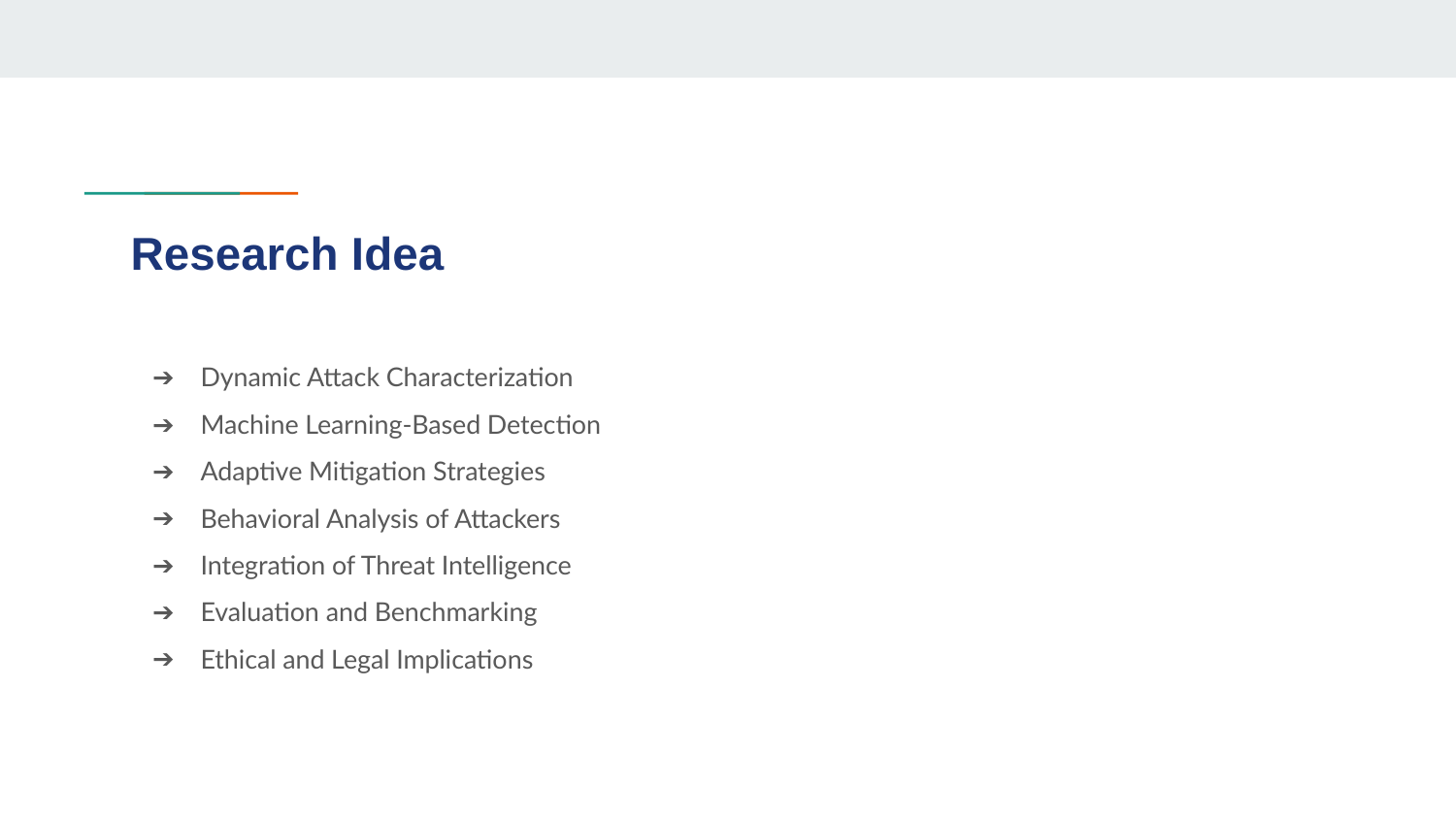

# Research Idea
Dynamic Attack Characterization
Machine Learning-Based Detection
Adaptive Mitigation Strategies
Behavioral Analysis of Attackers
Integration of Threat Intelligence
Evaluation and Benchmarking
Ethical and Legal Implications